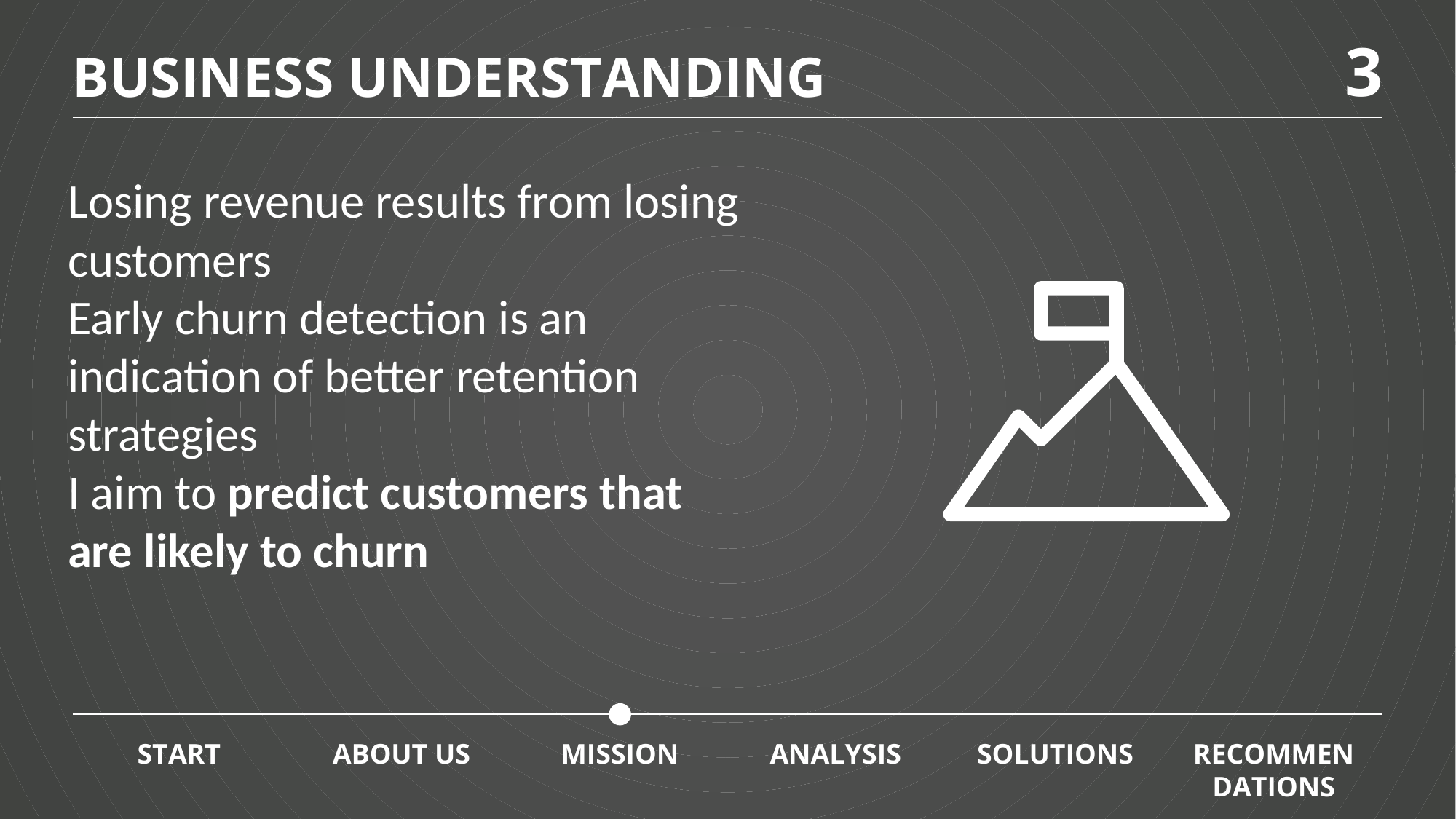

3
# BUSINESS UNDERSTANDING
Losing revenue results from losing customers
Early churn detection is an indication of better retention strategies
I aim to predict customers that are likely to churn

START
ABOUT US
MISSION
ANALYSIS
SOLUTIONS
RECOMMENDATIONS